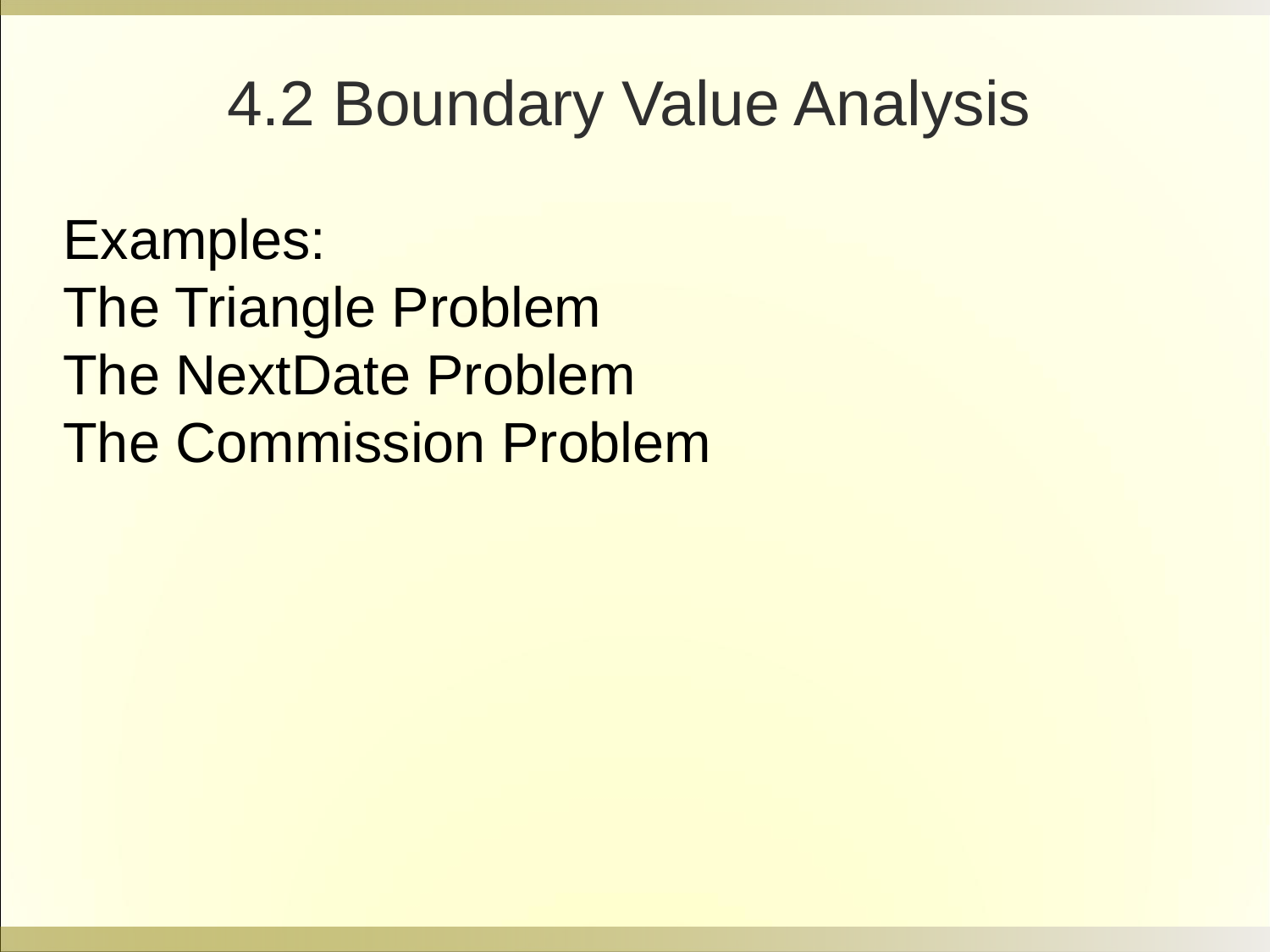

4.2 Boundary Value Analysis
Examples:
The Triangle Problem
The NextDate Problem
The Commission Problem